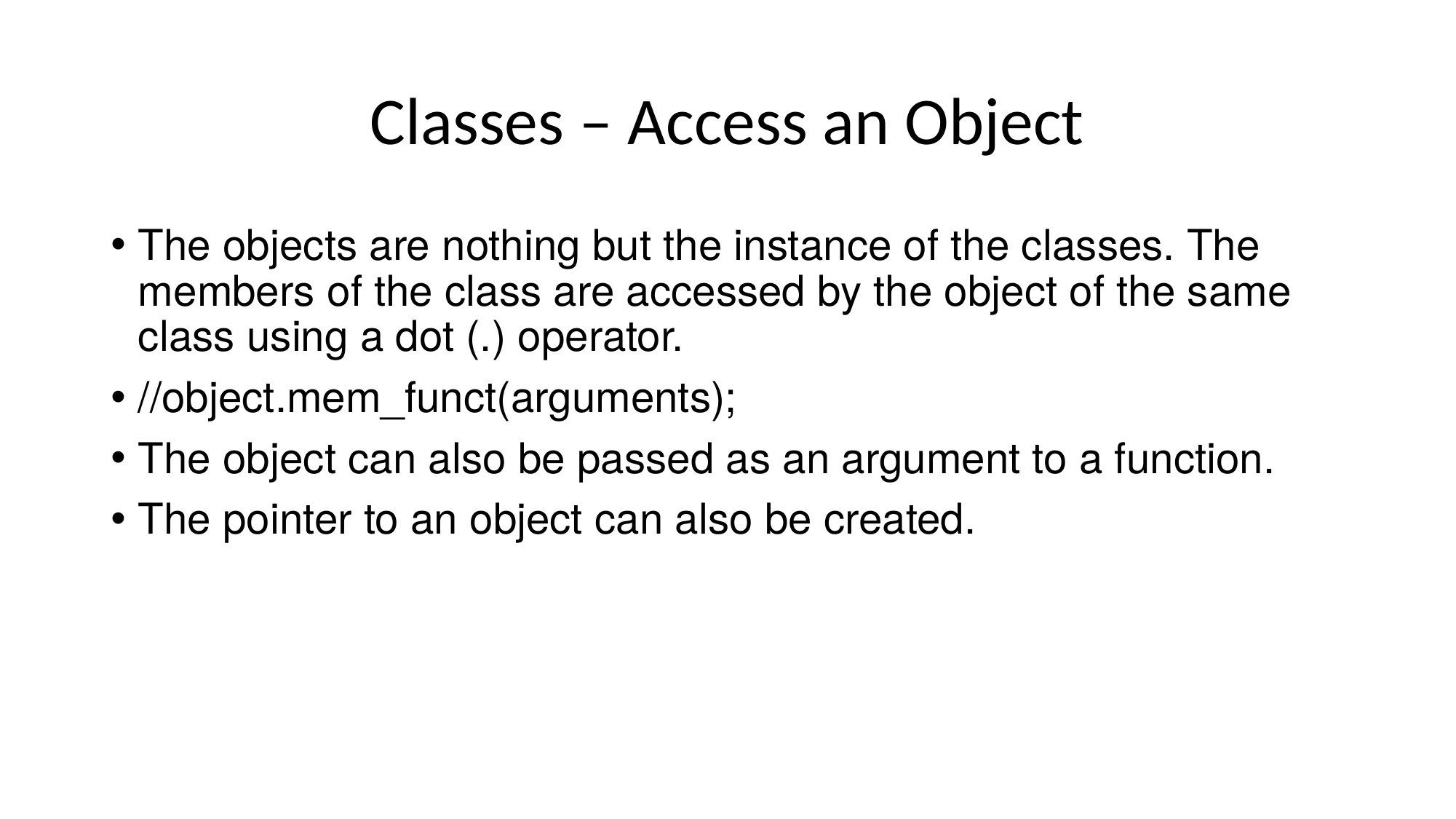

# Classes – Access an Object
The objects are nothing but the instance of the classes. The members of the class are accessed by the object of the same class using a dot (.) operator.
//object.mem_funct(arguments);
The object can also be passed as an argument to a function.
The pointer to an object can also be created.